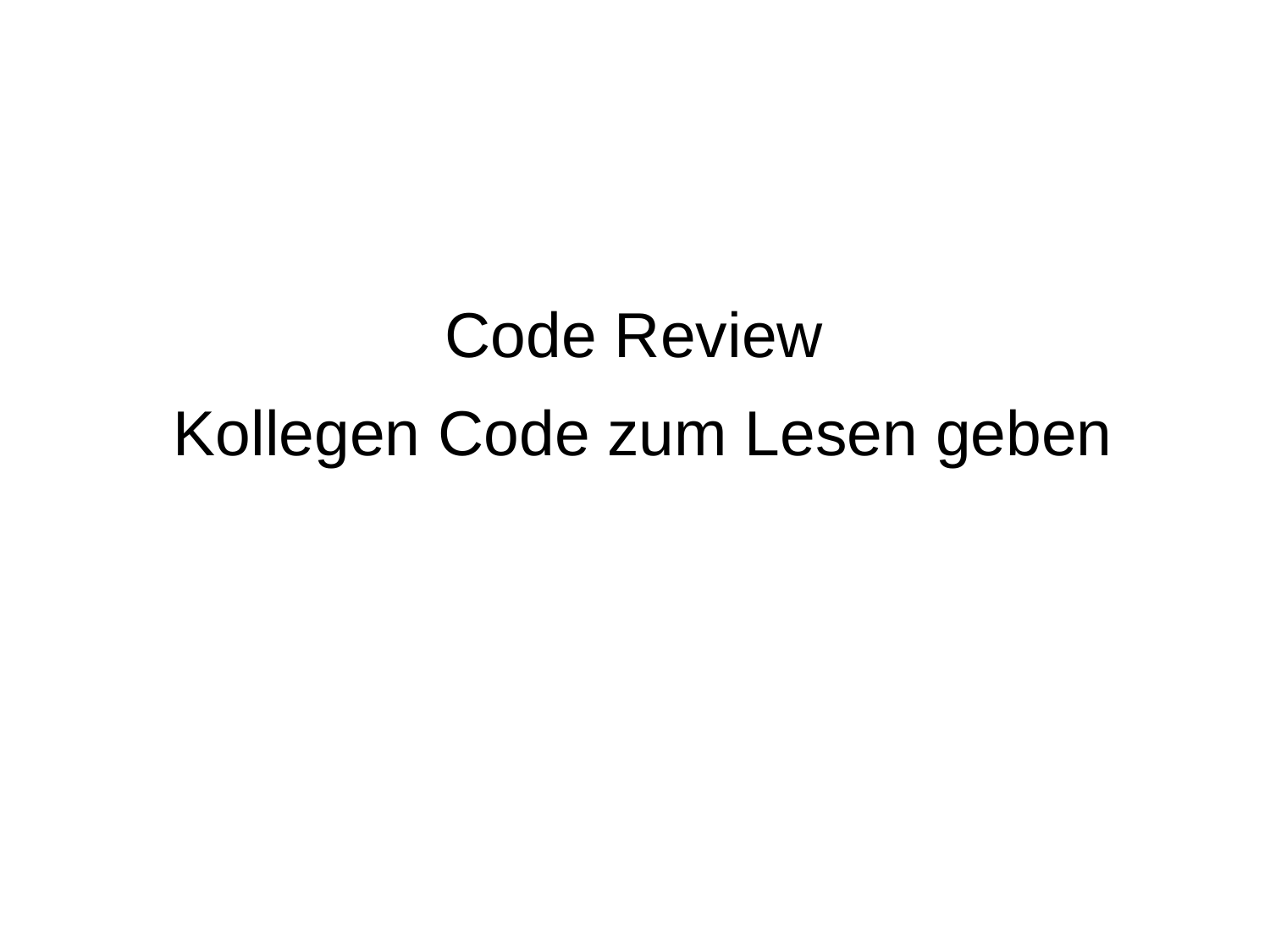

Code Review
Kollegen Code zum Lesen geben